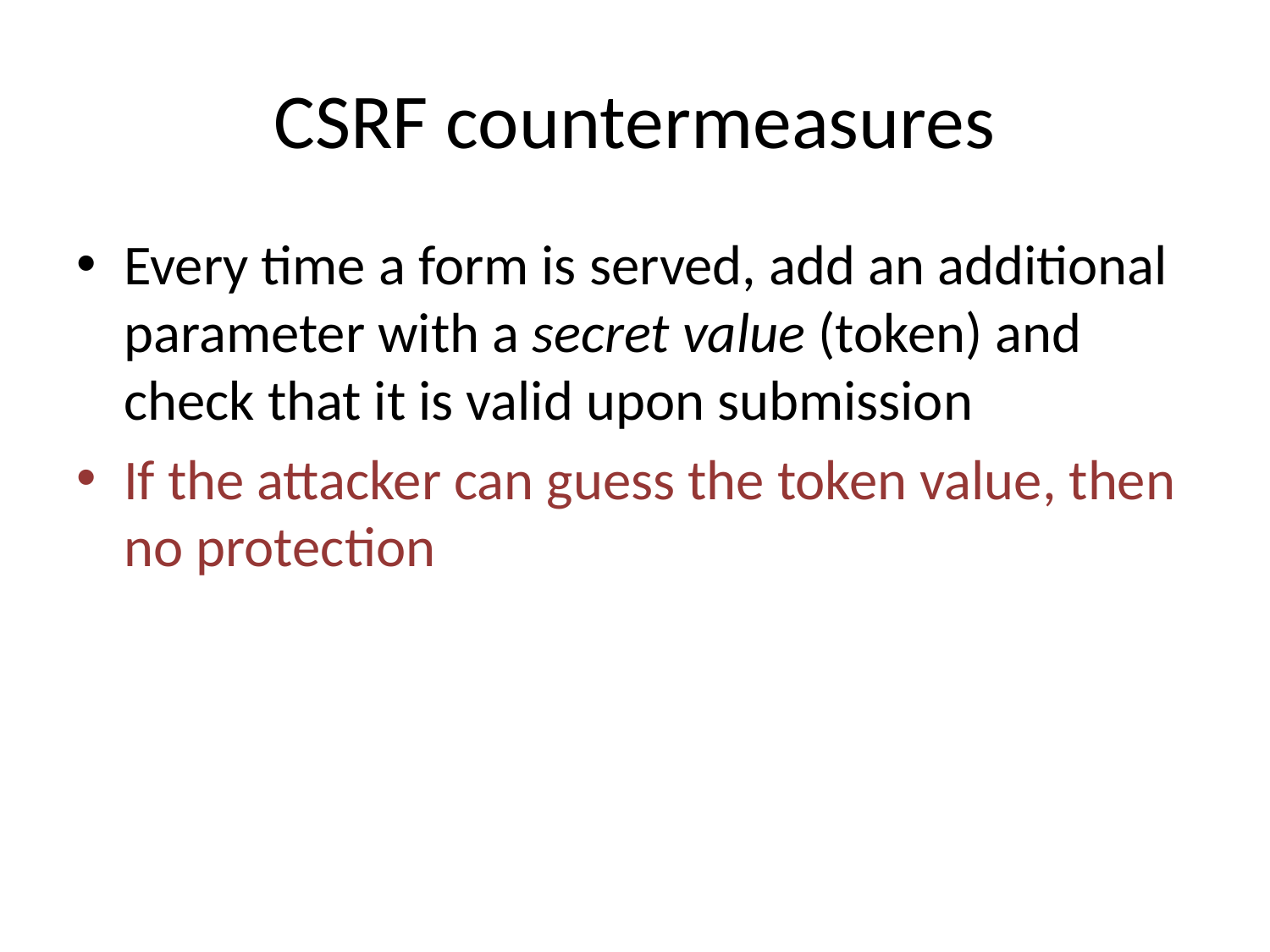

# CSRF countermeasures
Every time a form is served, add an additional parameter with a secret value (token) and check that it is valid upon submission
If the attacker can guess the token value, then no protection